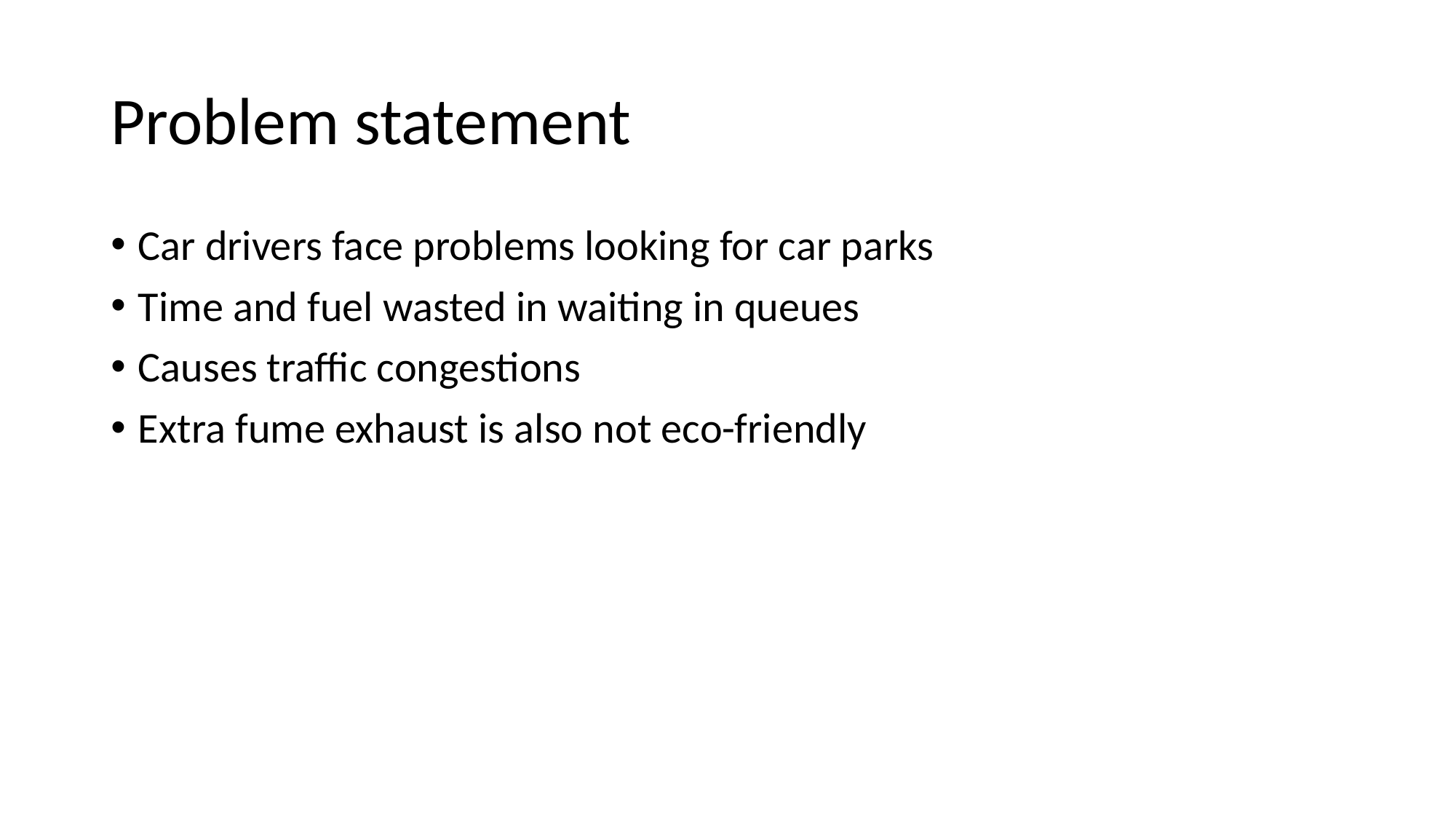

# Problem statement
Car drivers face problems looking for car parks
Time and fuel wasted in waiting in queues
Causes traffic congestions
Extra fume exhaust is also not eco-friendly